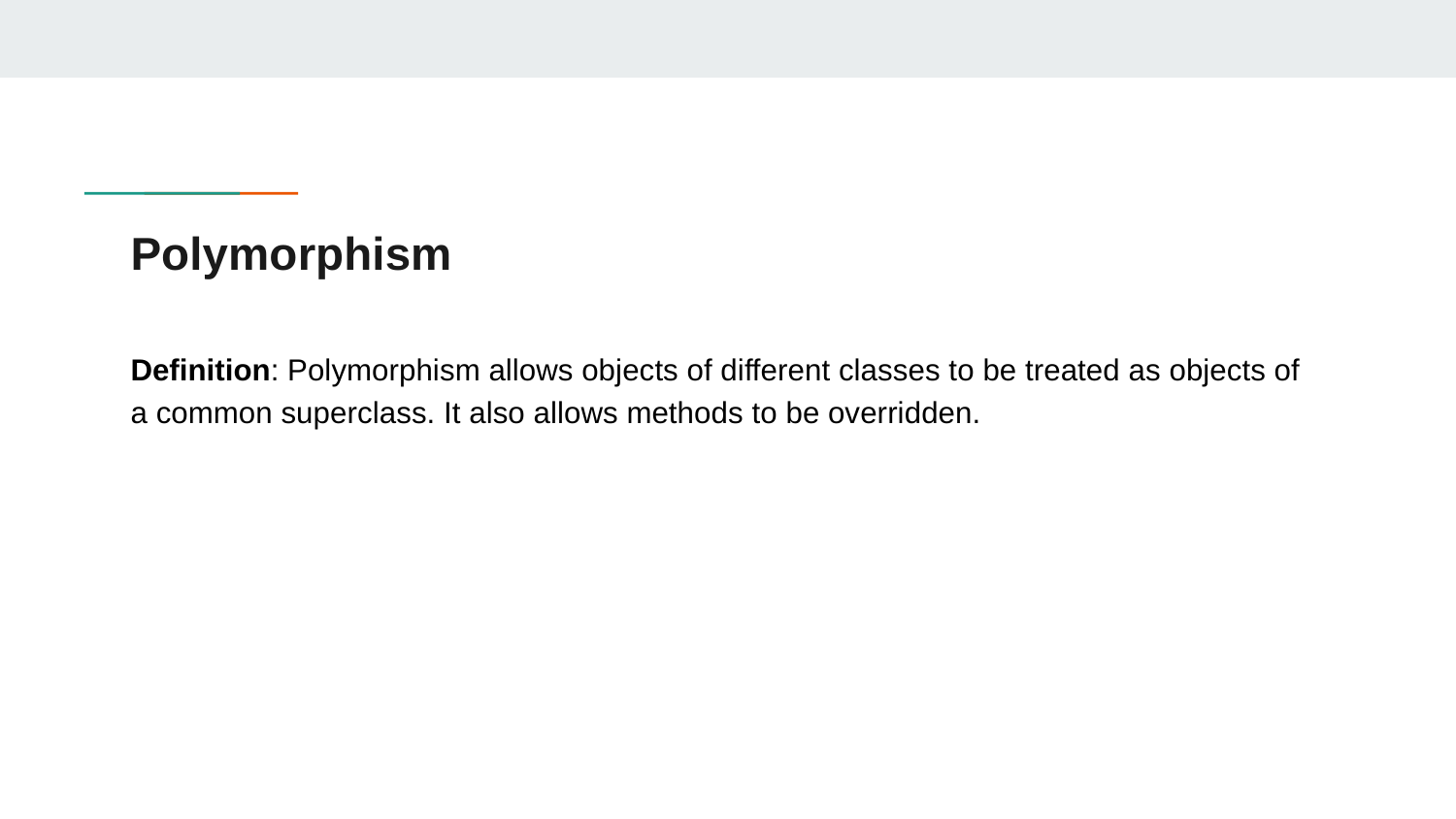

# Polymorphism
Definition: Polymorphism allows objects of different classes to be treated as objects of a common superclass. It also allows methods to be overridden.